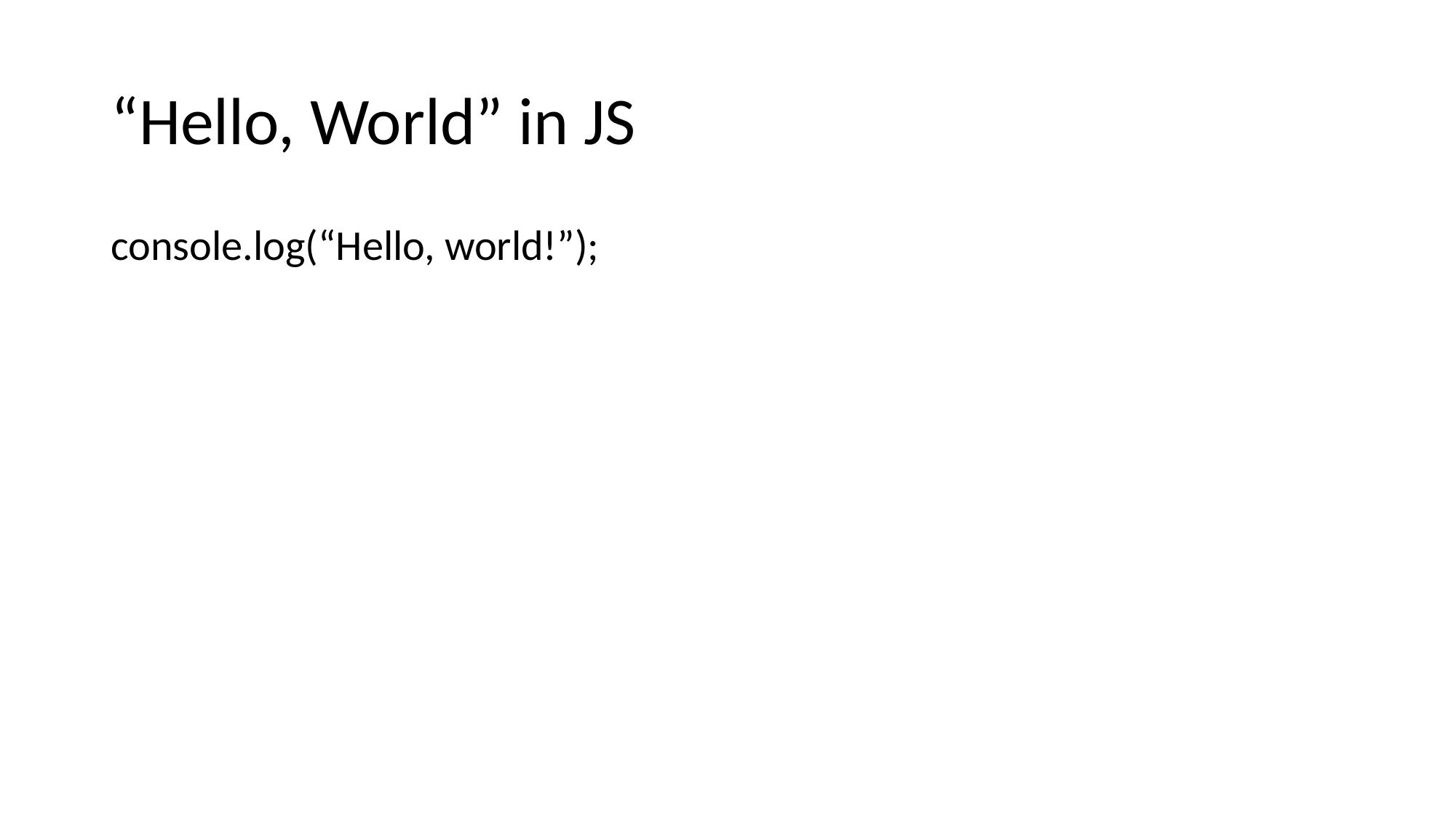

# “Hello, World” in JS
console.log(“Hello, world!”);